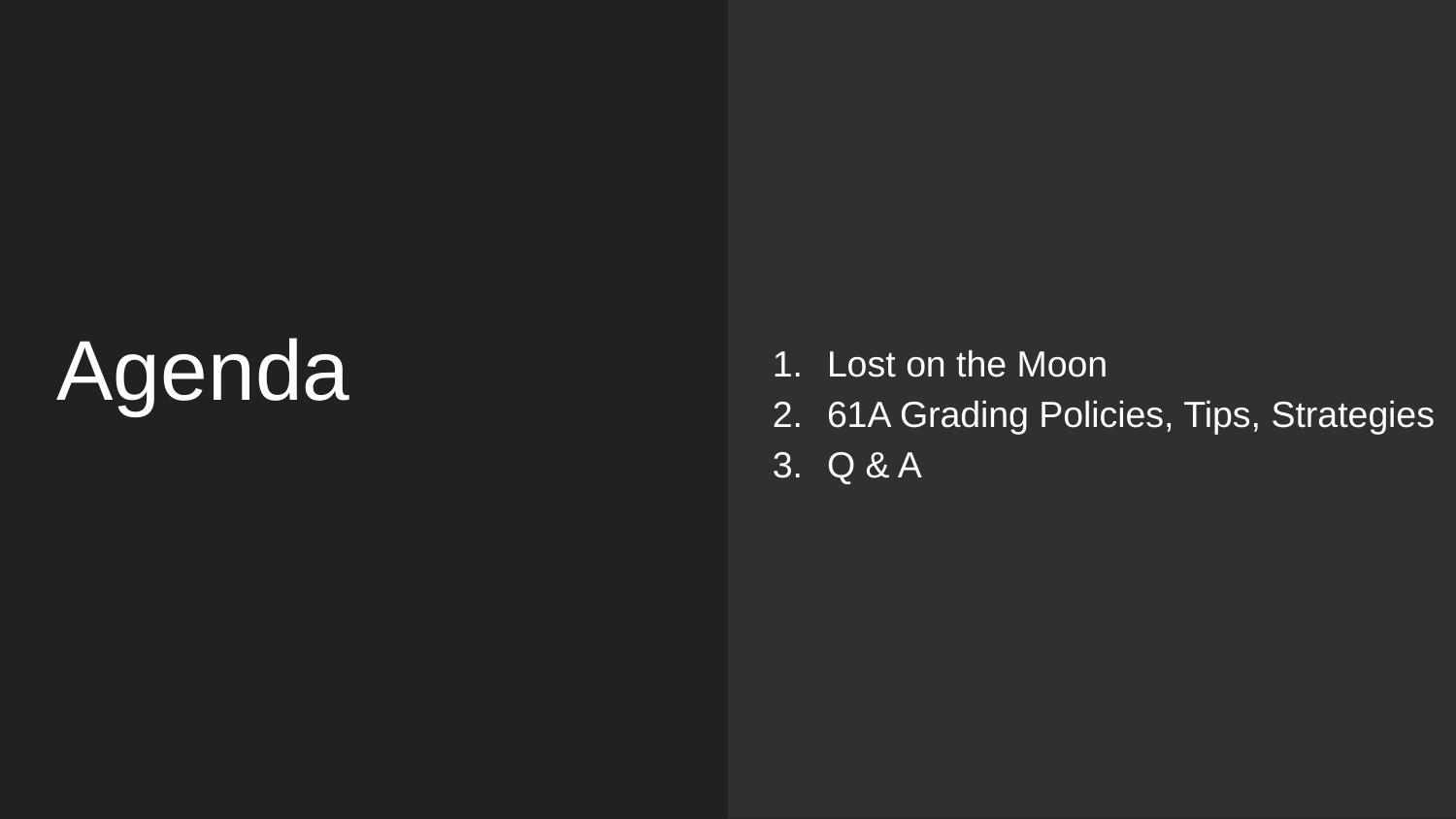

Lost on the Moon
61A Grading Policies, Tips, Strategies
Q & A
# Agenda